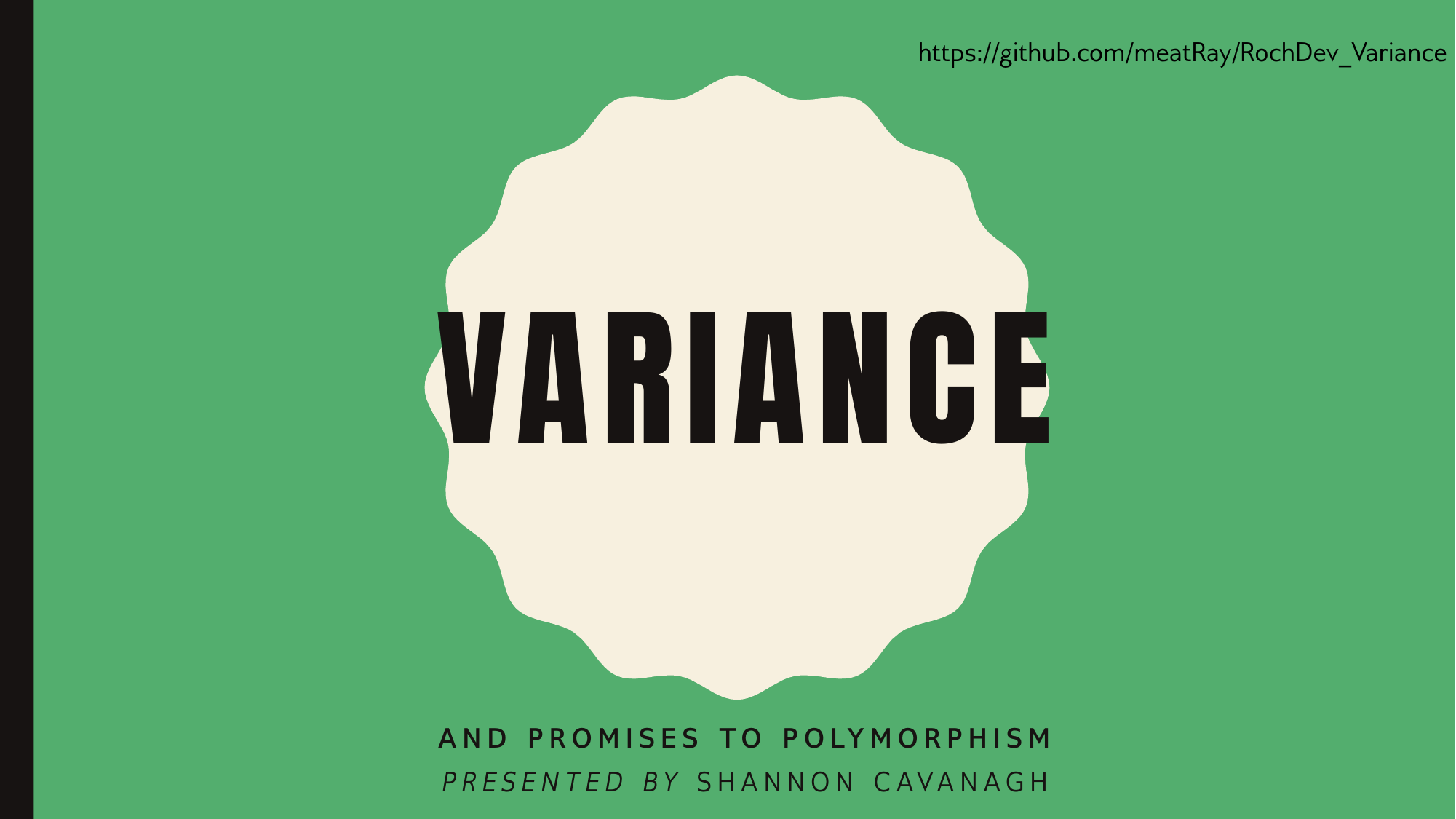

https://github.com/meatRay/RochDev_Variance
# Variance
And promises to polymorphism
Presented by Shannon Cavanagh